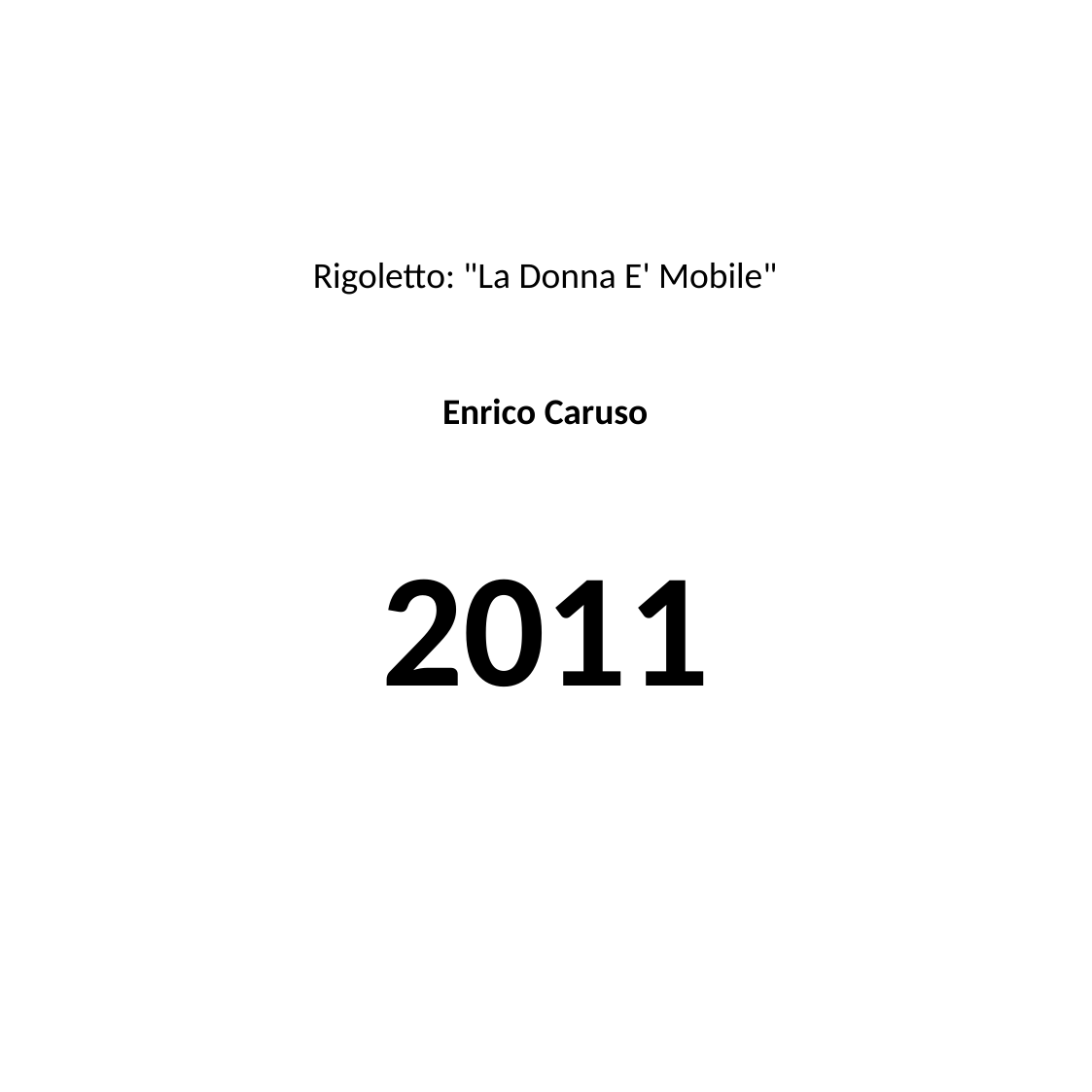

#

Rigoletto: "La Donna E' Mobile"

Enrico Caruso

2011